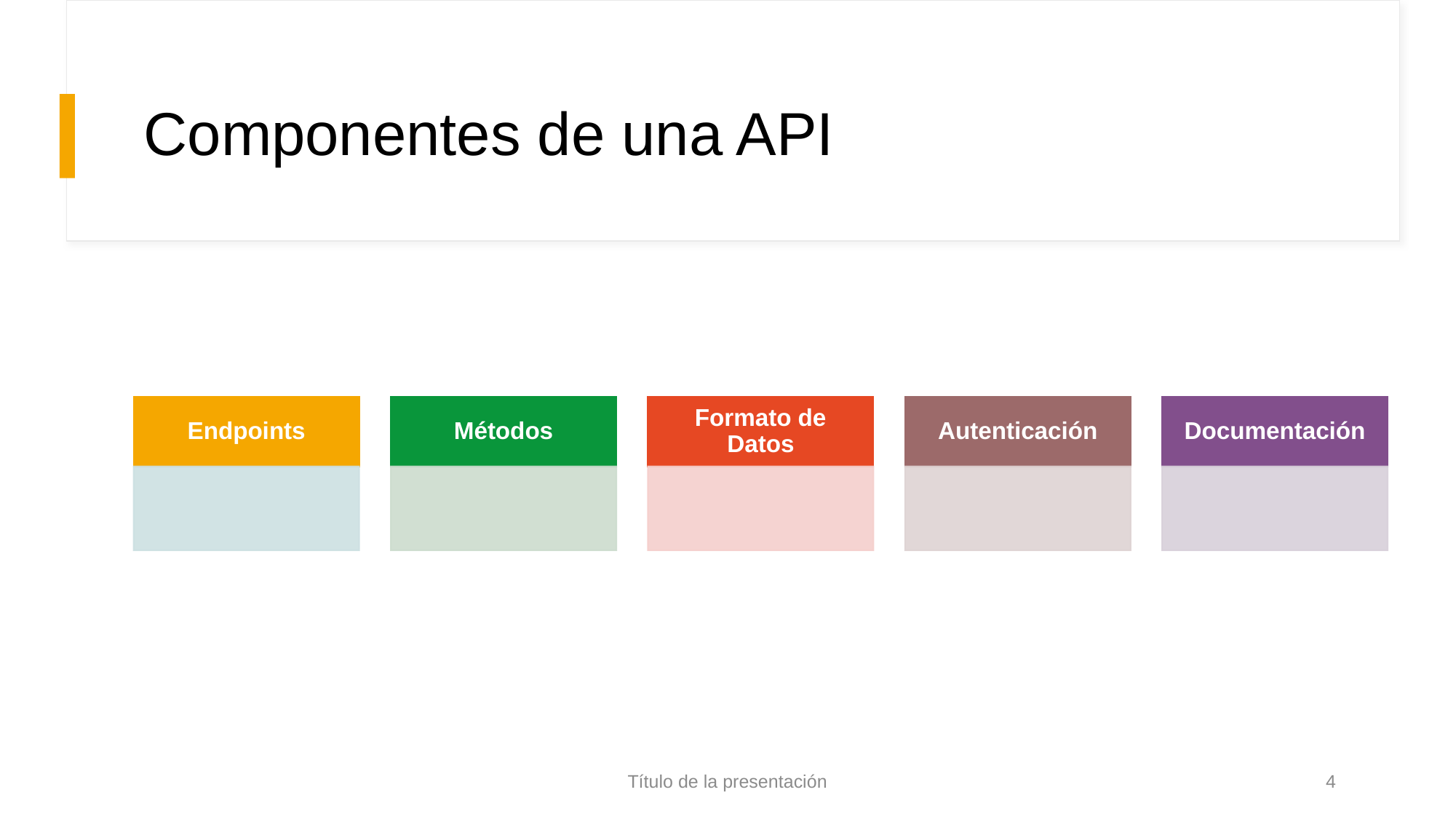

# Componentes de una API
Endpoints
Métodos
Formato de Datos
Autenticación
Documentación
Título de la presentación
4